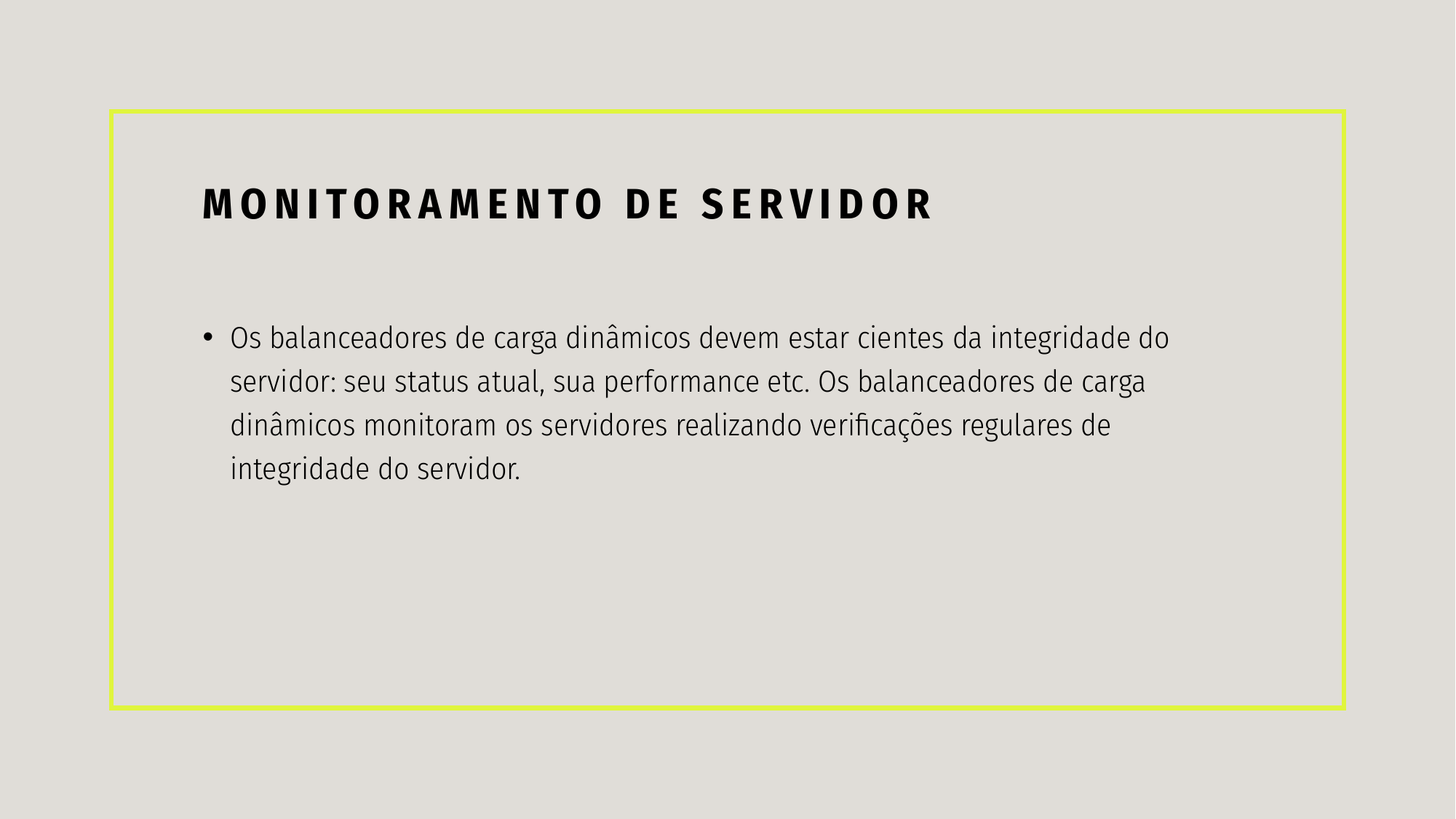

# MONITORAMENTO DE SERVIDOR
Os balanceadores de carga dinâmicos devem estar cientes da integridade do servidor: seu status atual, sua performance etc. Os balanceadores de carga dinâmicos monitoram os servidores realizando verificações regulares de integridade do servidor.